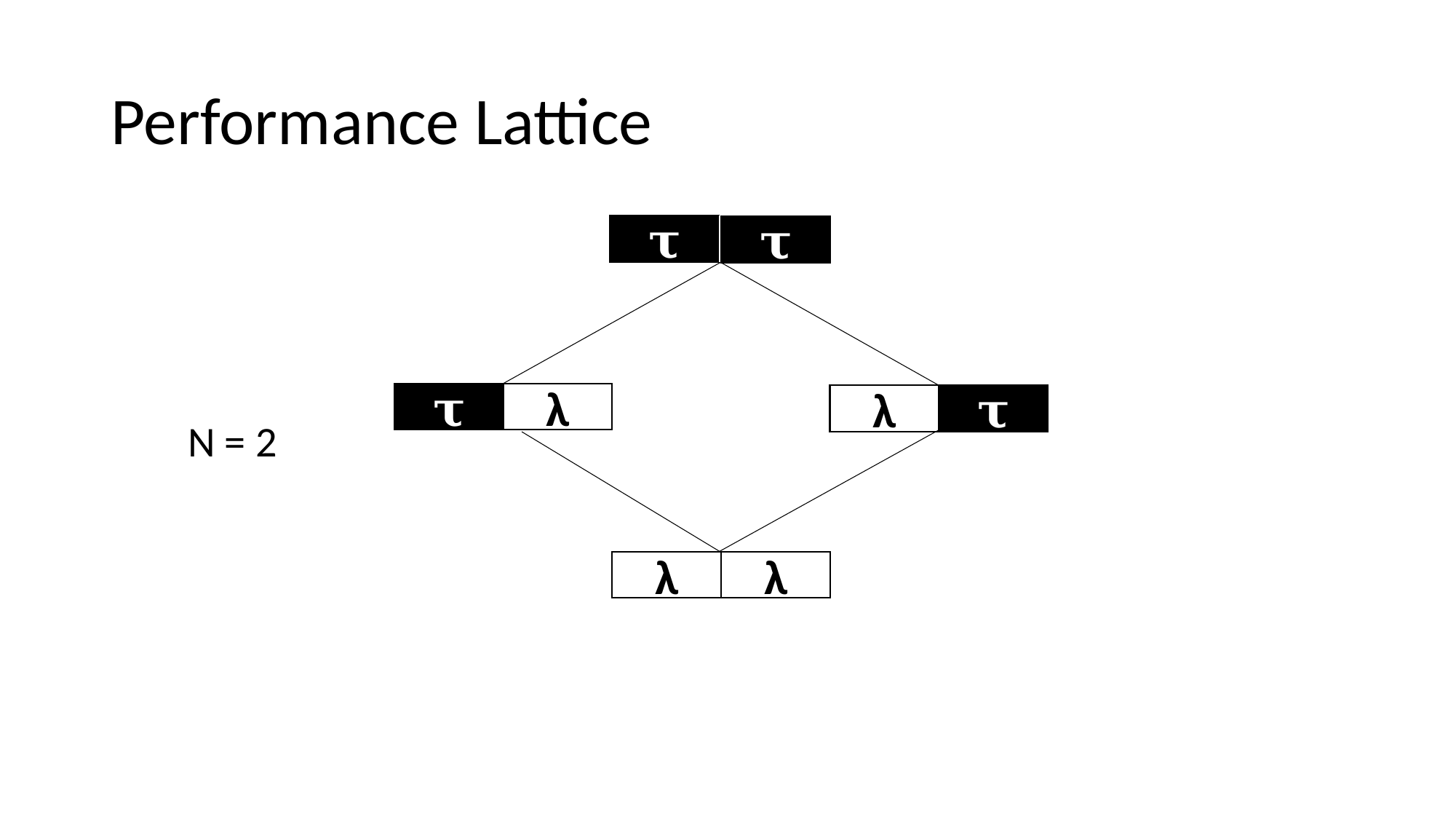

# Performance Lattice
𝛕
𝛕
𝛕
λ
λ
𝛕
N = 2
λ
λ